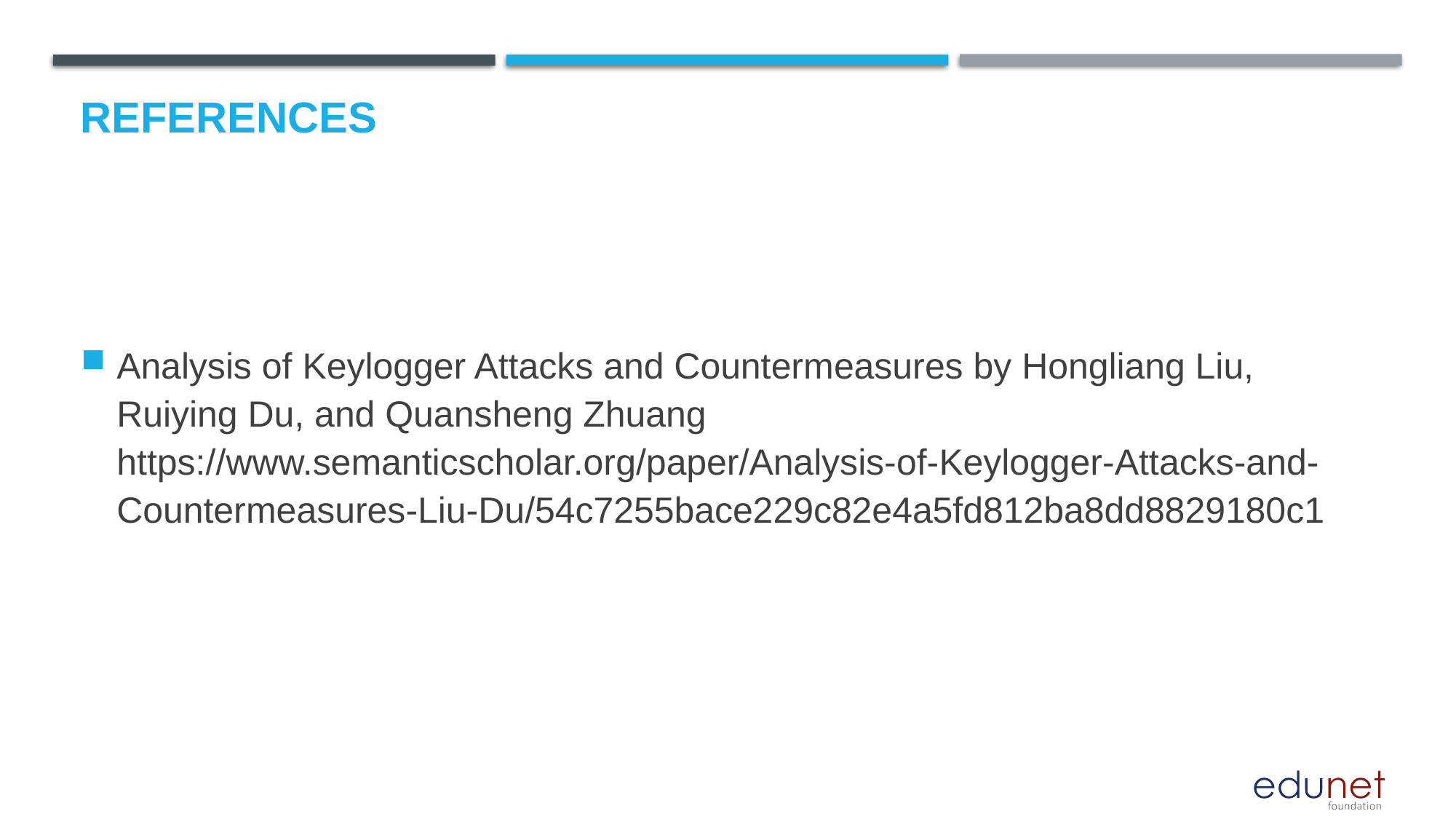

# References
Analysis of Keylogger Attacks and Countermeasures by Hongliang Liu, Ruiying Du, and Quansheng Zhuang https://www.semanticscholar.org/paper/Analysis-of-Keylogger-Attacks-and-Countermeasures-Liu-Du/54c7255bace229c82e4a5fd812ba8dd8829180c1